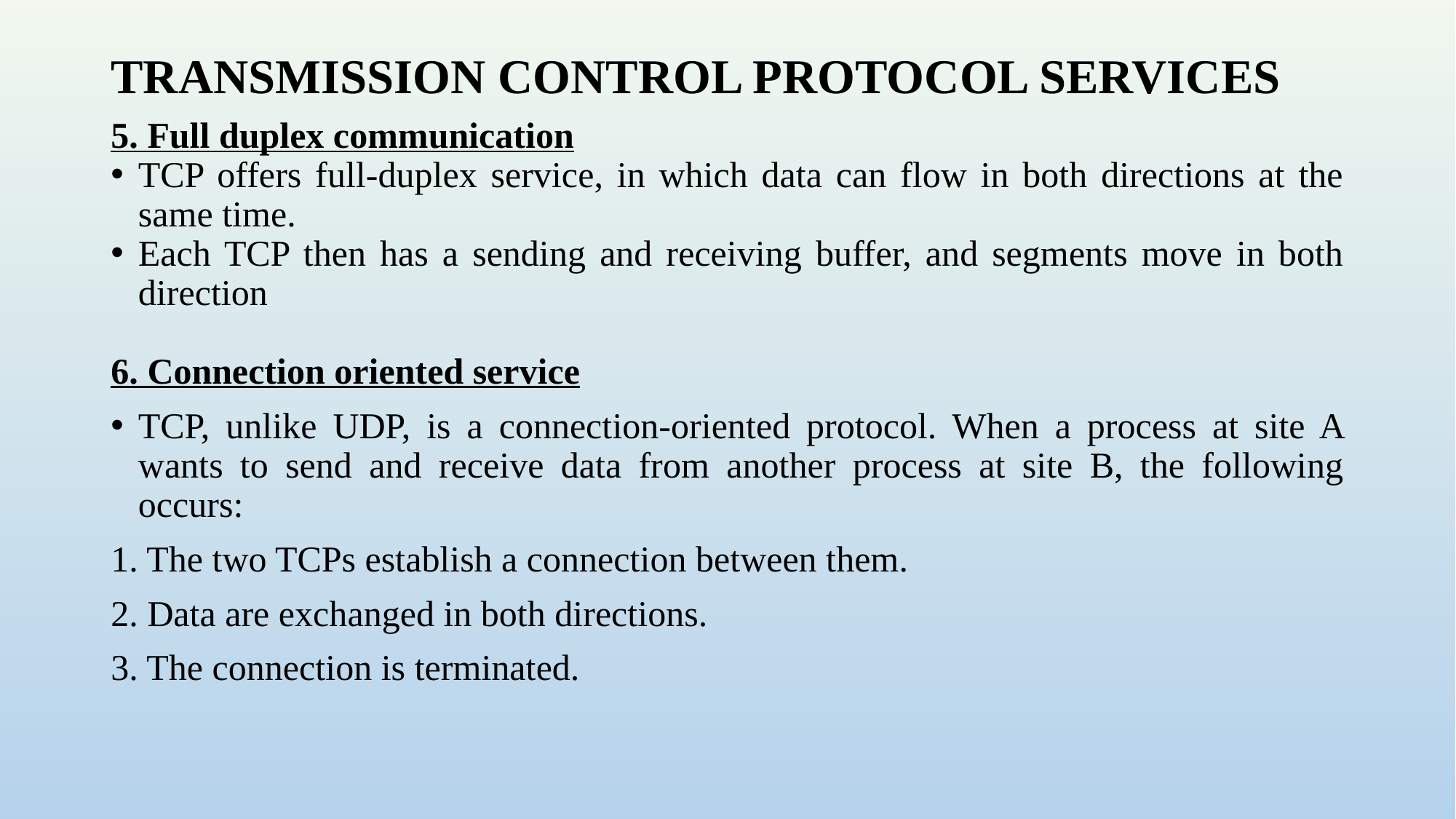

# TRANSMISSION CONTROL PROTOCOL SERVICES
5. Full duplex communication
TCP offers full-duplex service, in which data can flow in both directions at the same time.
Each TCP then has a sending and receiving buffer, and segments move in both direction

6. Connection oriented service
TCP, unlike UDP, is a connection-oriented protocol. When a process at site A wants to send and receive data from another process at site B, the following occurs:
1. The two TCPs establish a connection between them.
2. Data are exchanged in both directions.
3. The connection is terminated.